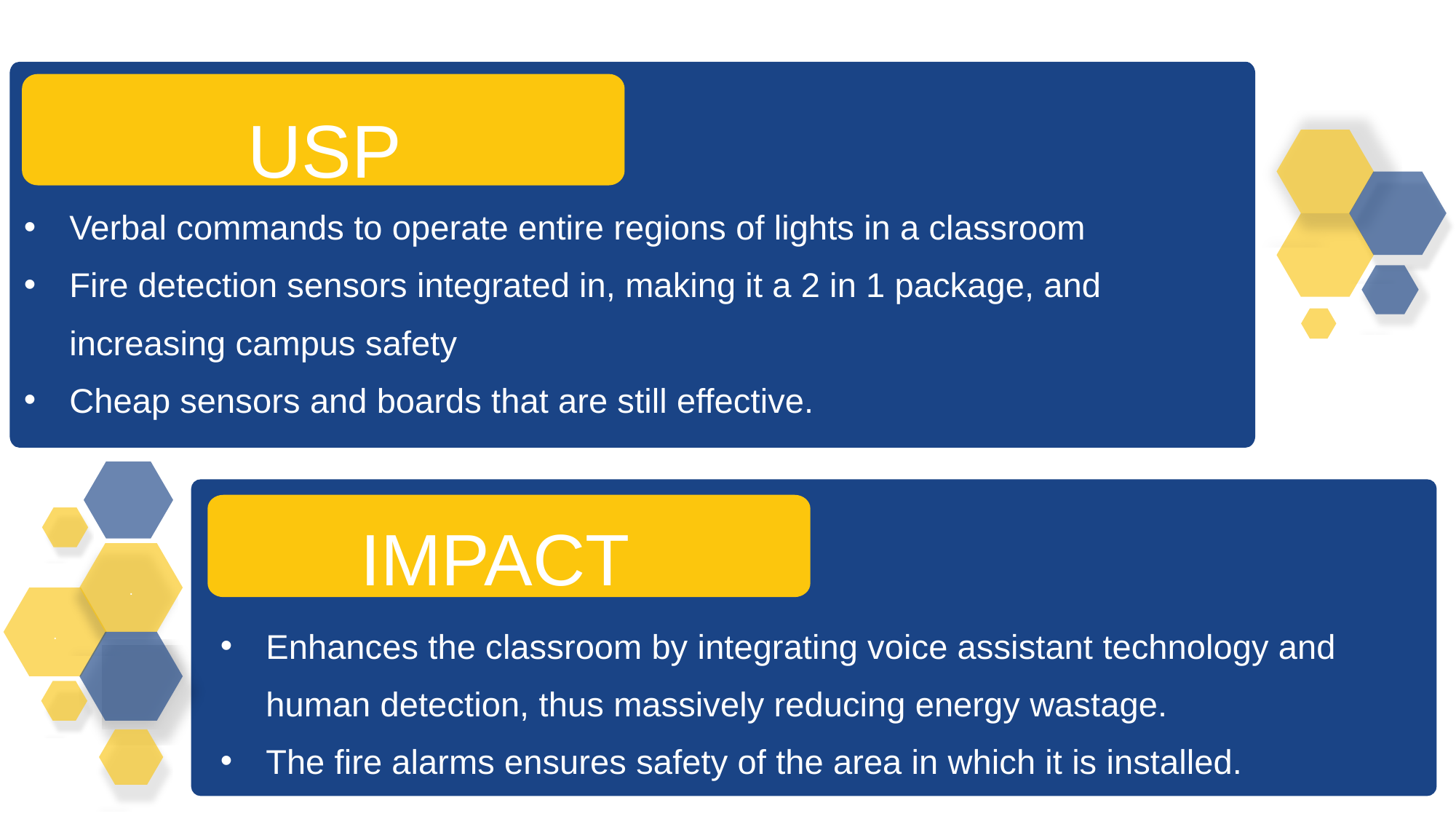

USP

Verbal commands to operate entire regions of lights in a classroom
Fire detection sensors integrated in, making it a 2 in 1 package, and increasing campus safety
Cheap sensors and boards that are still effective.

.

.

IMPACT

Enhances the classroom by integrating voice assistant technology and human detection, thus massively reducing energy wastage.
The fire alarms ensures safety of the area in which it is installed.